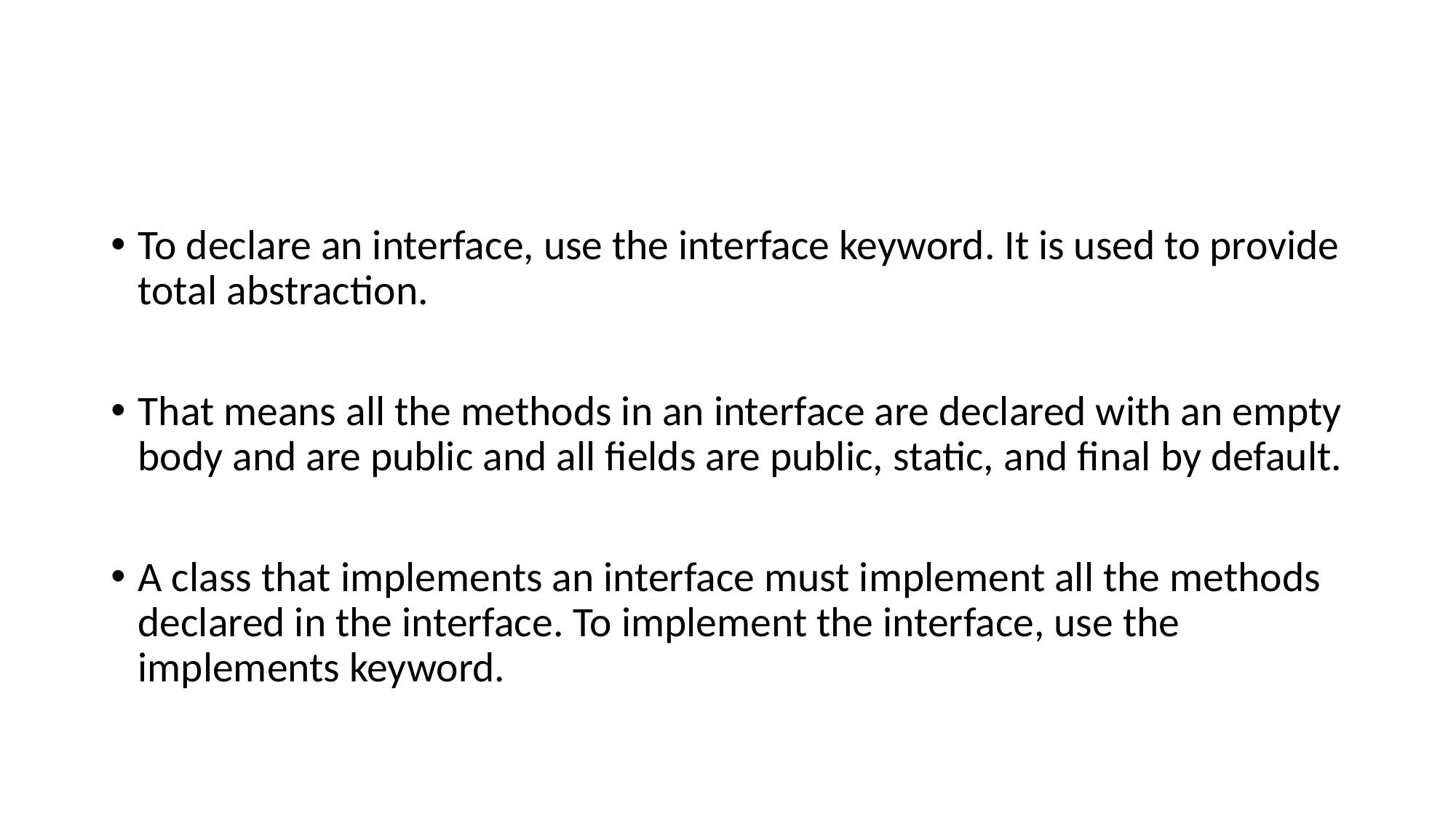

#
To declare an interface, use the interface keyword. It is used to provide total abstraction.

That means all the methods in an interface are declared with an empty body and are public and all fields are public, static, and final by default.

A class that implements an interface must implement all the methods declared in the interface. To implement the interface, use the implements keyword.